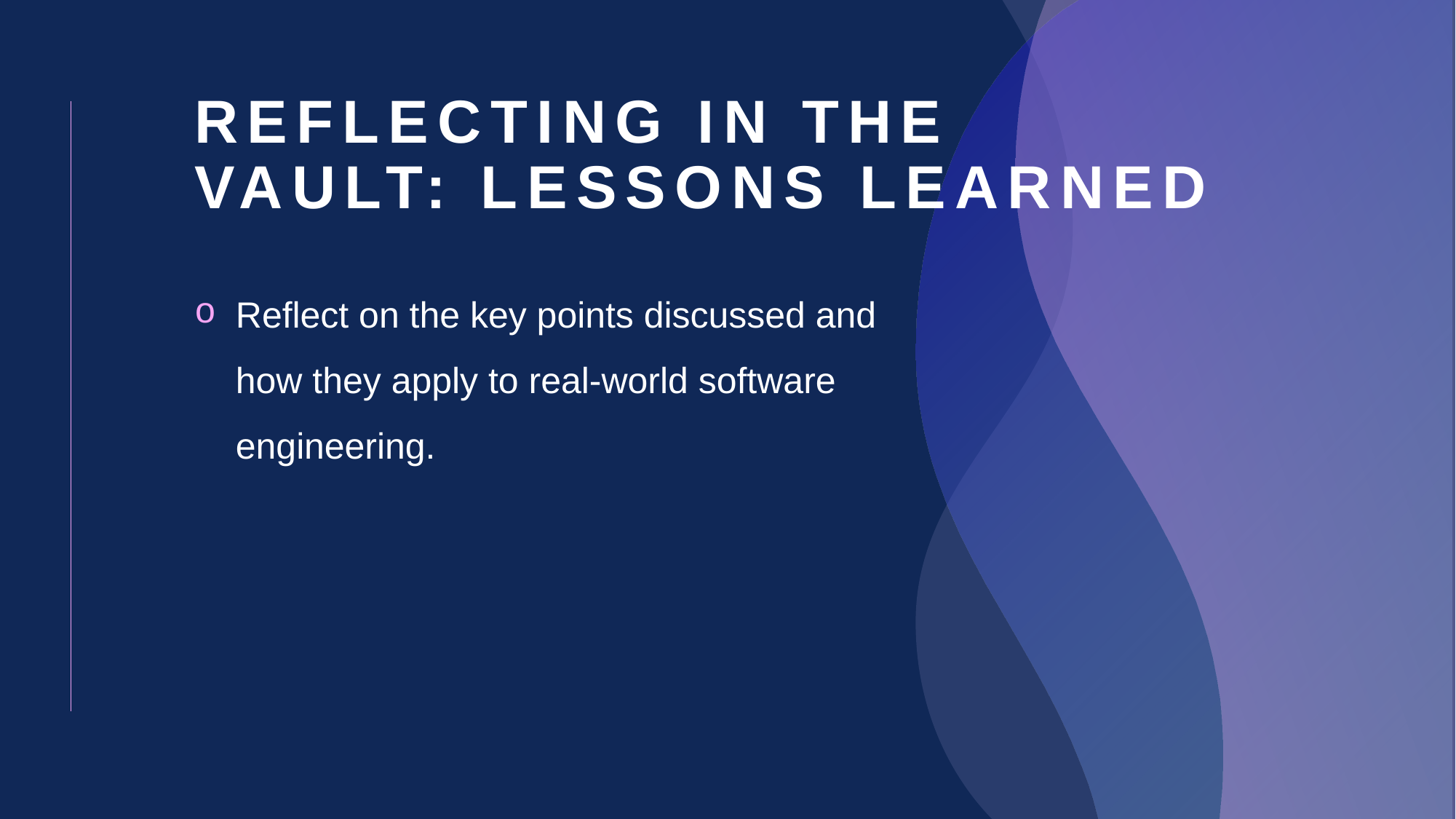

# Reflecting in the Vault: Lessons Learned
Reflect on the key points discussed and how they apply to real-world software engineering.